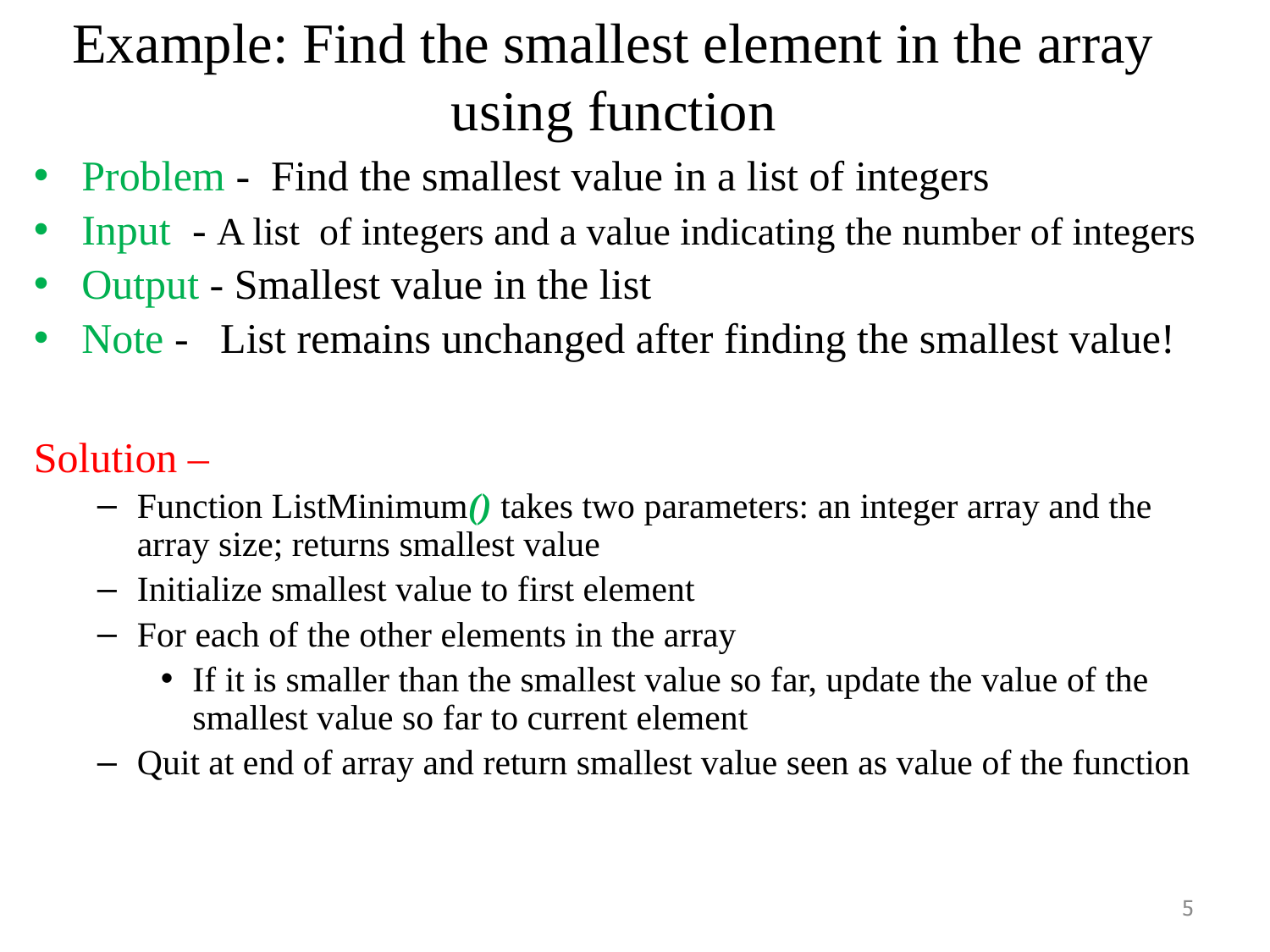

# Example: Find the smallest element in the array using function
Problem -  Find the smallest value in a list of integers
Input  - A list  of integers and a value indicating the number of integers
Output - Smallest value in the list
Note -   List remains unchanged after finding the smallest value!

Solution –
Function ListMinimum() takes two parameters: an integer array and the array size; returns smallest value
Initialize smallest value to first element
For each of the other elements in the array
If it is smaller than the smallest value so far, update the value of the smallest value so far to current element
Quit at end of array and return smallest value seen as value of the function

5